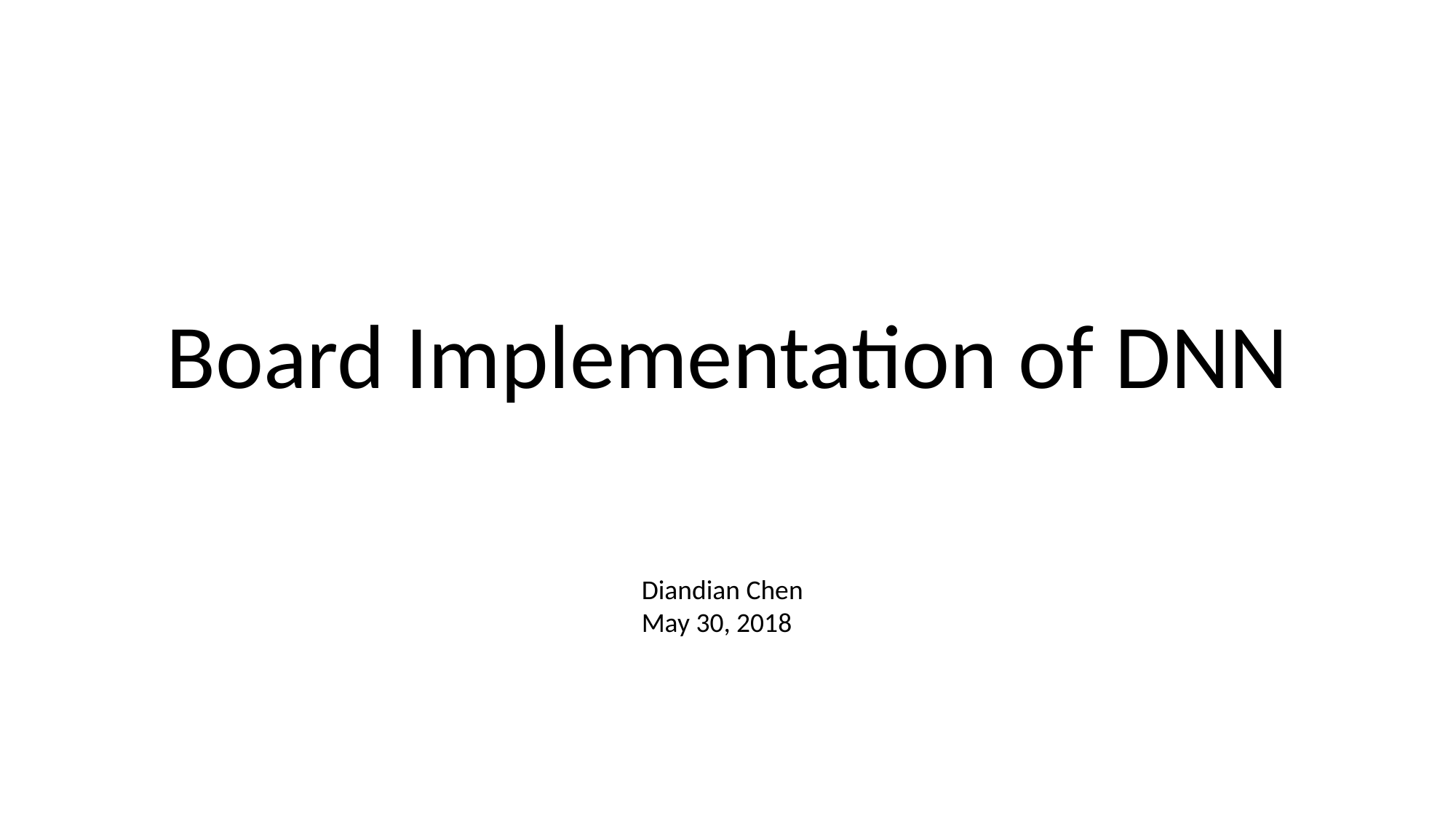

# Board Implementation of DNN
Diandian Chen
May 30, 2018